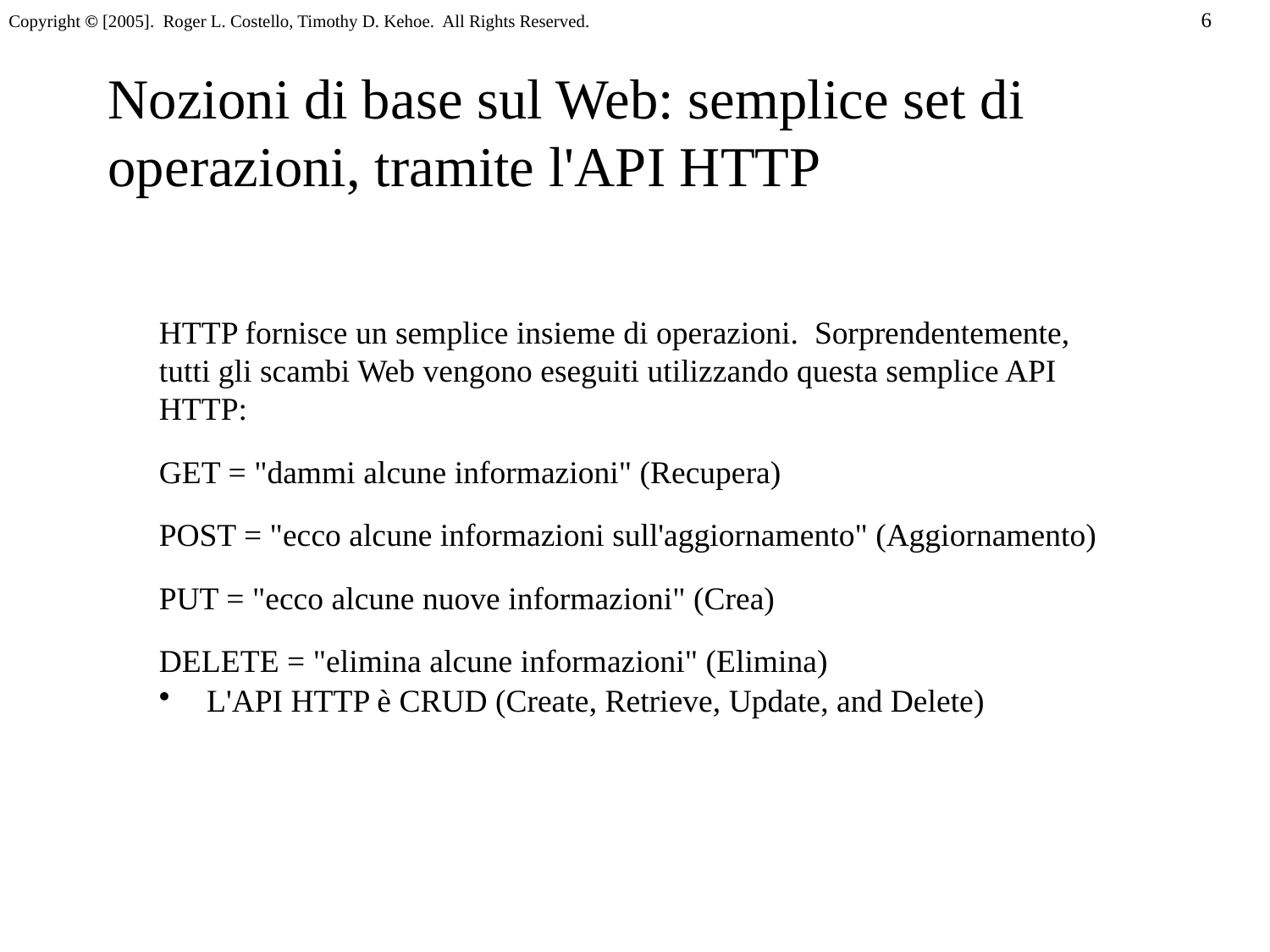

# Nozioni di base sul Web: semplice set di operazioni, tramite l'API HTTP

HTTP fornisce un semplice insieme di operazioni.  Sorprendentemente, tutti gli scambi Web vengono eseguiti utilizzando questa semplice API HTTP:
GET = "dammi alcune informazioni" (Recupera)
POST = "ecco alcune informazioni sull'aggiornamento" (Aggiornamento)
PUT = "ecco alcune nuove informazioni" (Crea)
DELETE = "elimina alcune informazioni" (Elimina)
L'API HTTP è CRUD (Create, Retrieve, Update, and Delete)